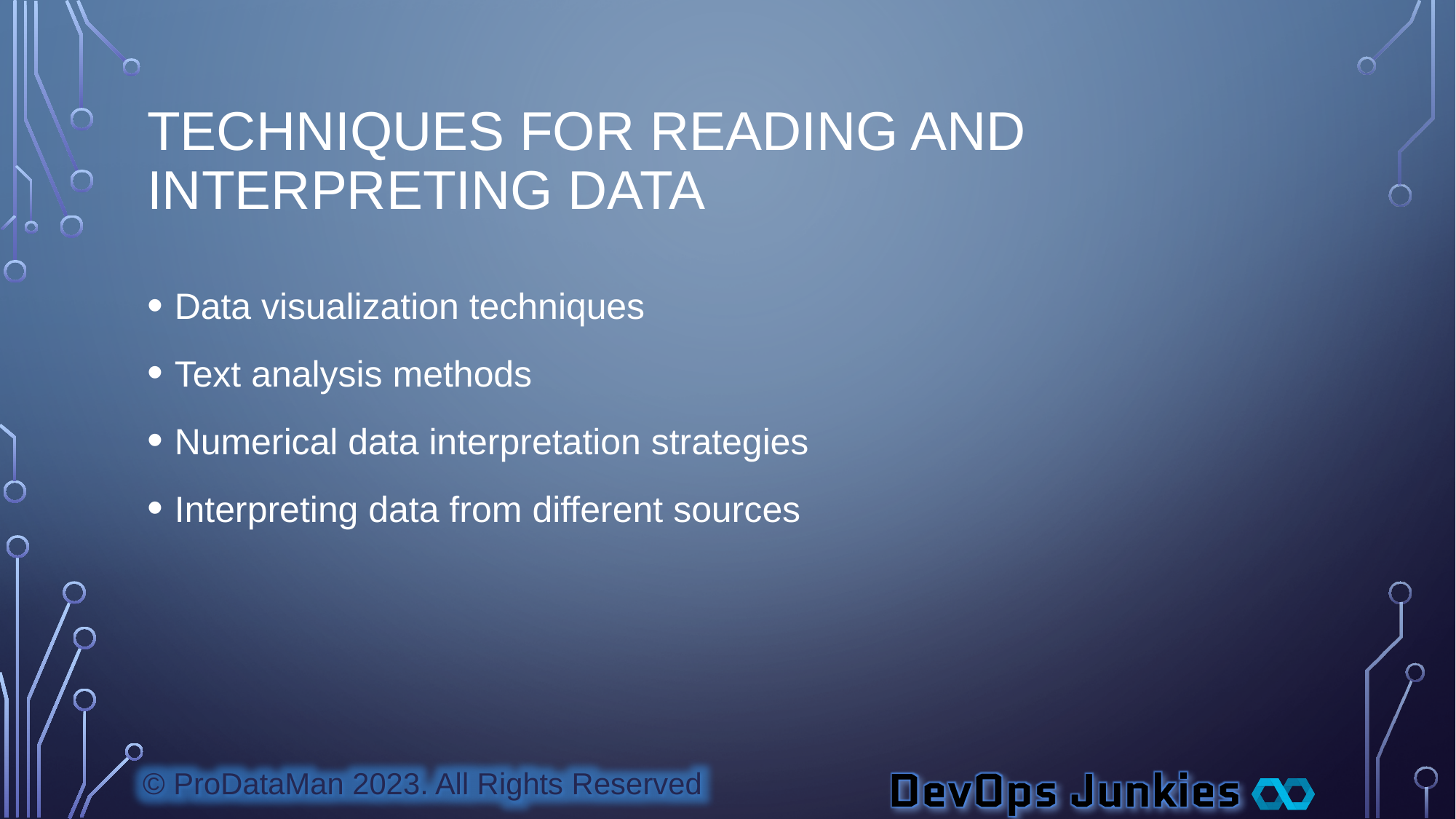

# Techniques for Reading and Interpreting Data
Data visualization techniques
Text analysis methods
Numerical data interpretation strategies
Interpreting data from different sources